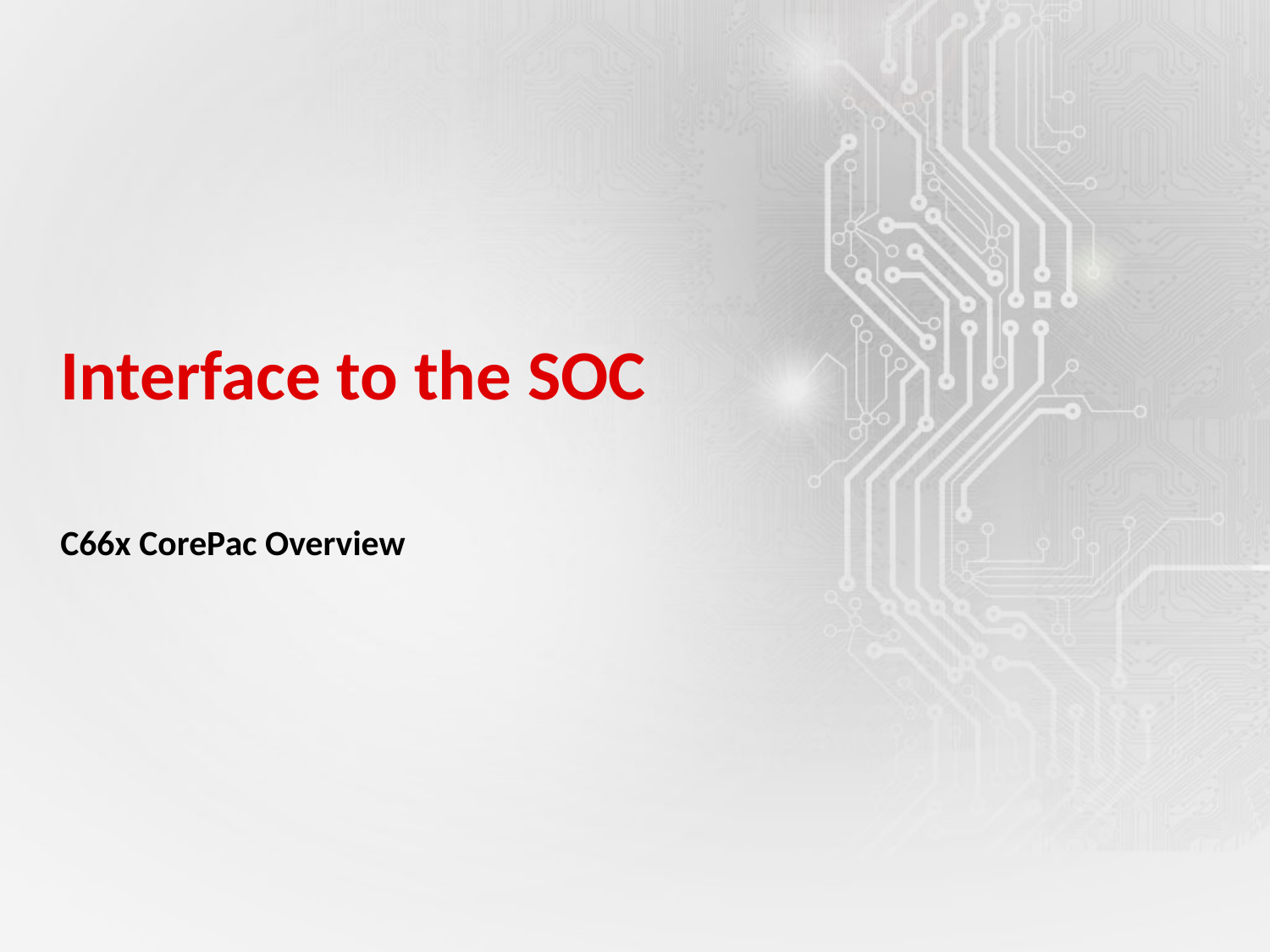

# Interface to the SOC
C66x CorePac Overview